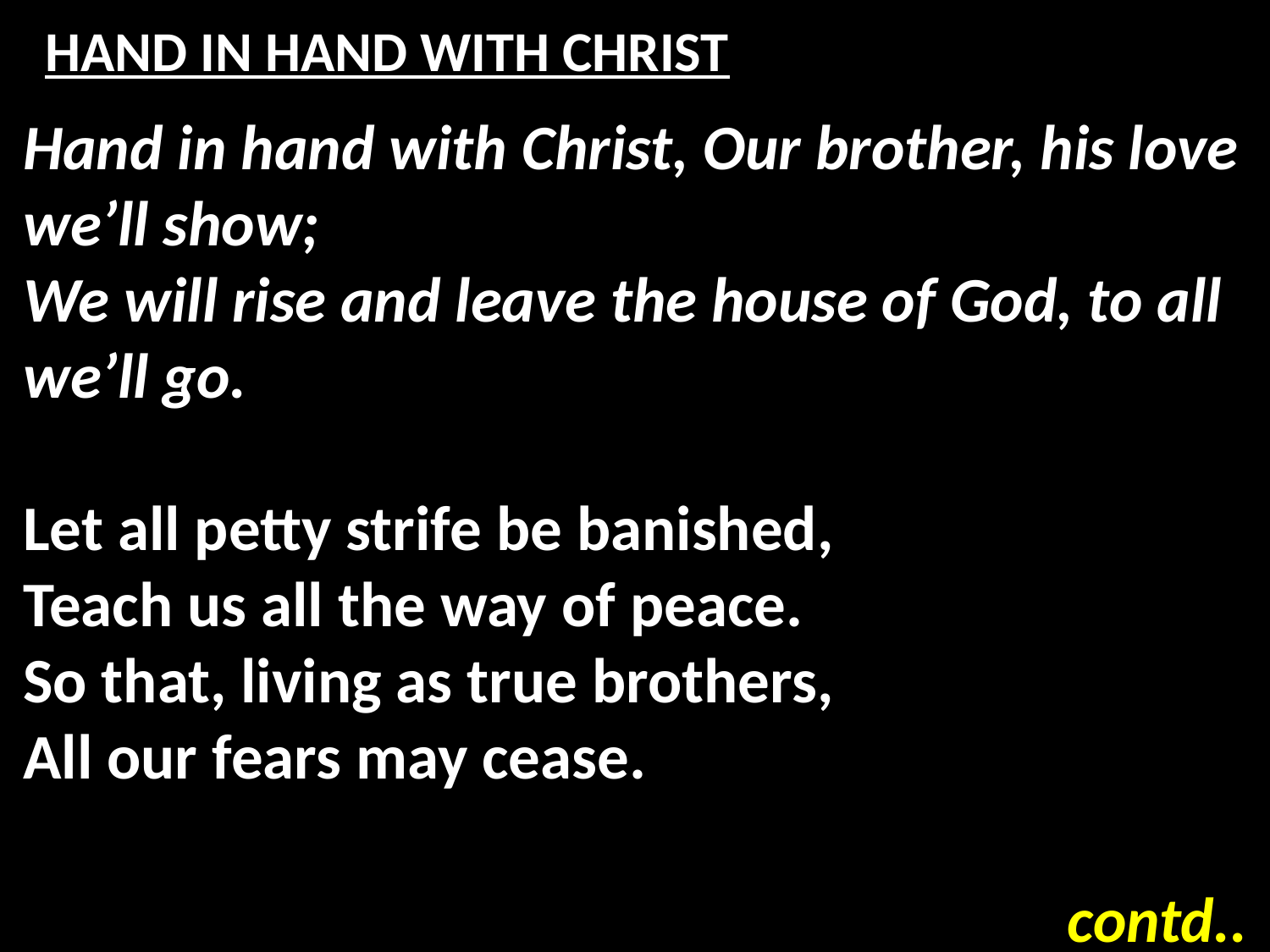

# HAND IN HAND WITH CHRIST
Hand in hand with Christ, Our brother, his love we’ll show;
We will rise and leave the house of God, to all we’ll go.

Let all petty strife be banished,
Teach us all the way of peace.
So that, living as true brothers,
All our fears may cease.
contd..